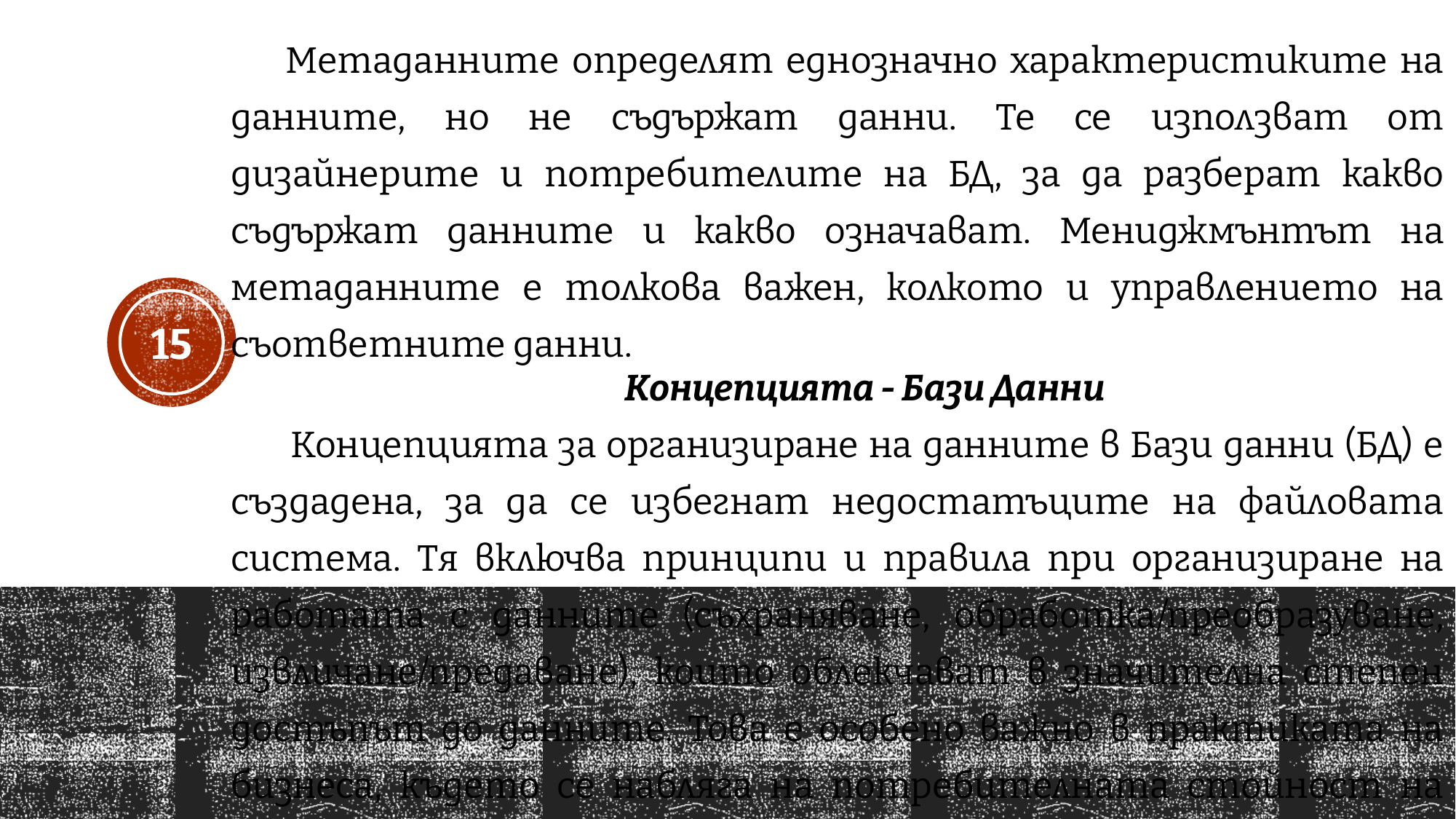

Метаданните определят еднозначно характеристиките на данните, но не съдържат данни. Те се използват от дизайнерите и потребителите на БД, за да разберат какво съдържат данните и какво означават. Мениджмънтът на метаданните е толкова важен, колкото и управлението на съответните данни.
Концепцията - Бази Данни
 Концепцията за организиране на данните в Бази данни (БД) е създадена, за да се избегнат недостатъците на файловата система. Тя включва принципи и правила при организиране на работата с данните (съхраняване, обработка/преобразуване, извличане/предаване), които облекчават в значителна степен достъпът до данните. Това е особено важно в практиката на бизнеса, където се набляга на потребителната стойност на информационната система (спестяване на време за достъп до необходимата информация).
15